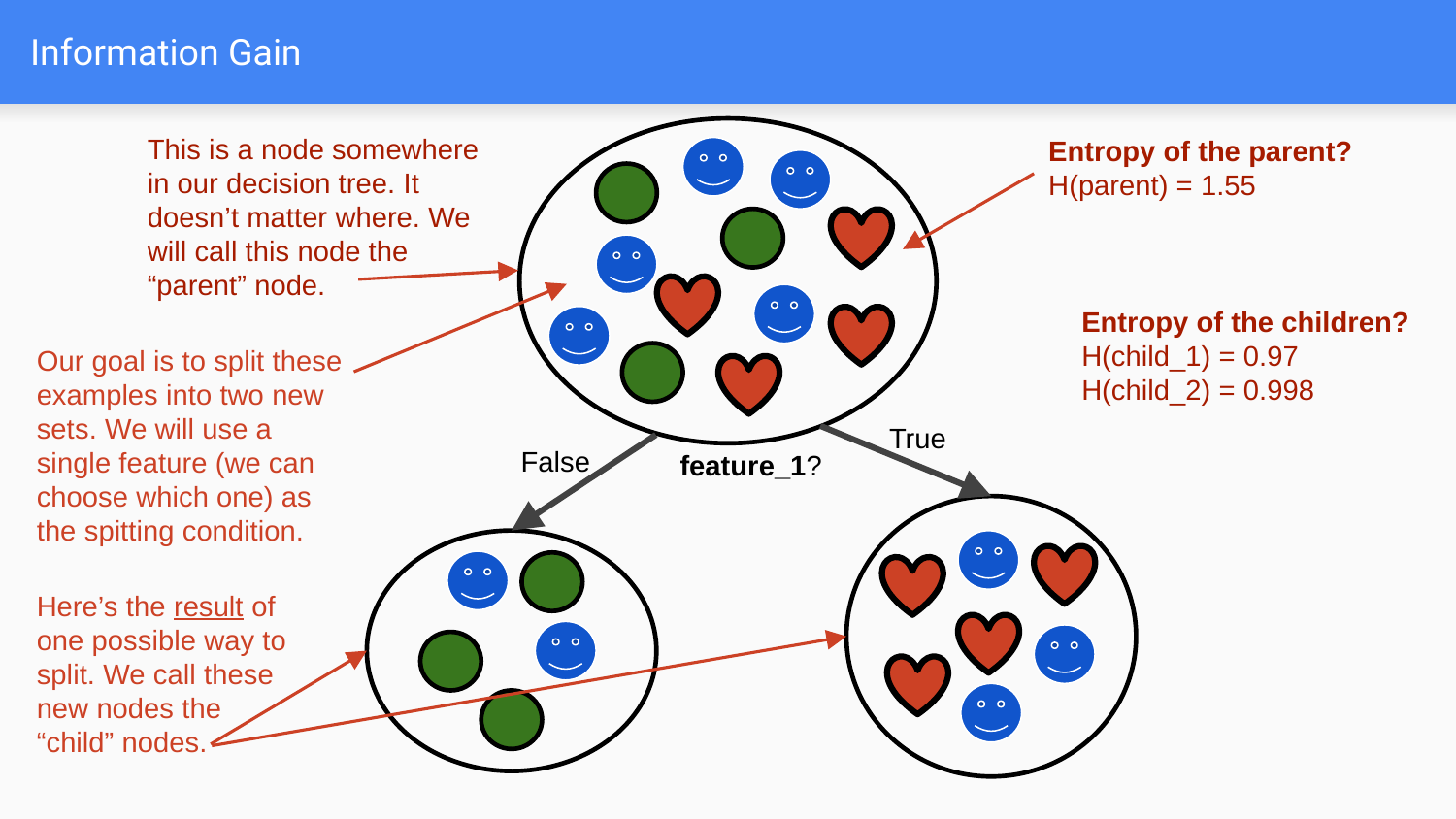

# Information Gain
This is a node somewhere in our decision tree. It doesn’t matter where. We will call this node the “parent” node.

Entropy of the parent?
H(parent) = 1.55

Entropy of the children?
H(child_1) = 0.97
H(child_2) = 0.998

Our goal is to split these examples into two new sets. We will use a single feature (we can choose which one) as the spitting condition.

True
False
feature_1?

Here’s the result of one possible way to split. We call these new nodes the “child” nodes.